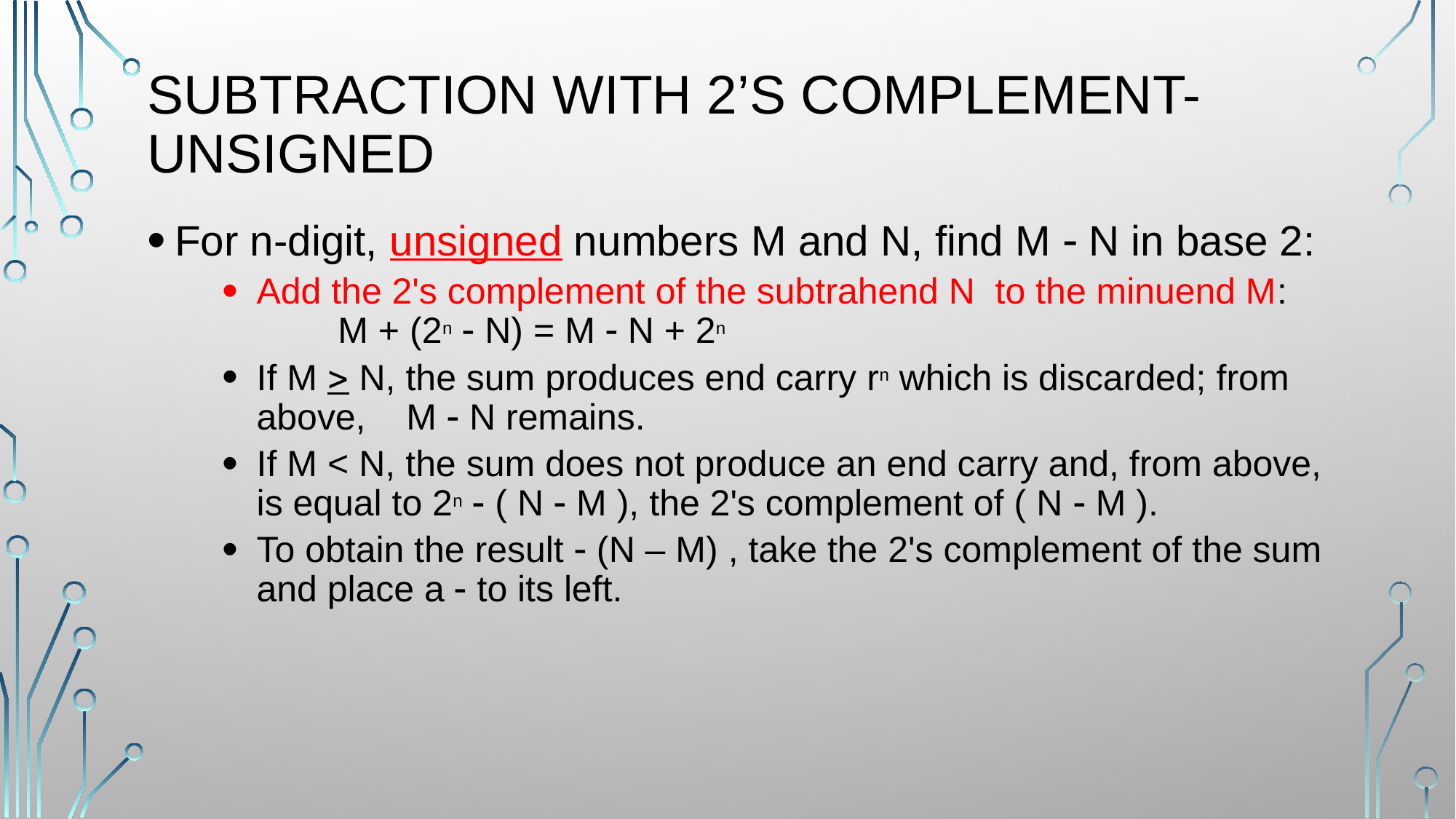

# Subtraction with 2’s Complement-unsigned
For n-digit, unsigned numbers M and N, find M − N in base 2:
Add the 2's complement of the subtrahend N  to the minuend M:
        M + (2n − N) = M − N + 2n
If M > N, the sum produces end carry rn which is discarded; from above,    M − N remains.
If M < N, the sum does not produce an end carry and, from above, is equal to 2n − ( N − M ), the 2's complement of ( N − M ).
To obtain the result − (N – M) , take the 2's complement of the sum and place a − to its left.